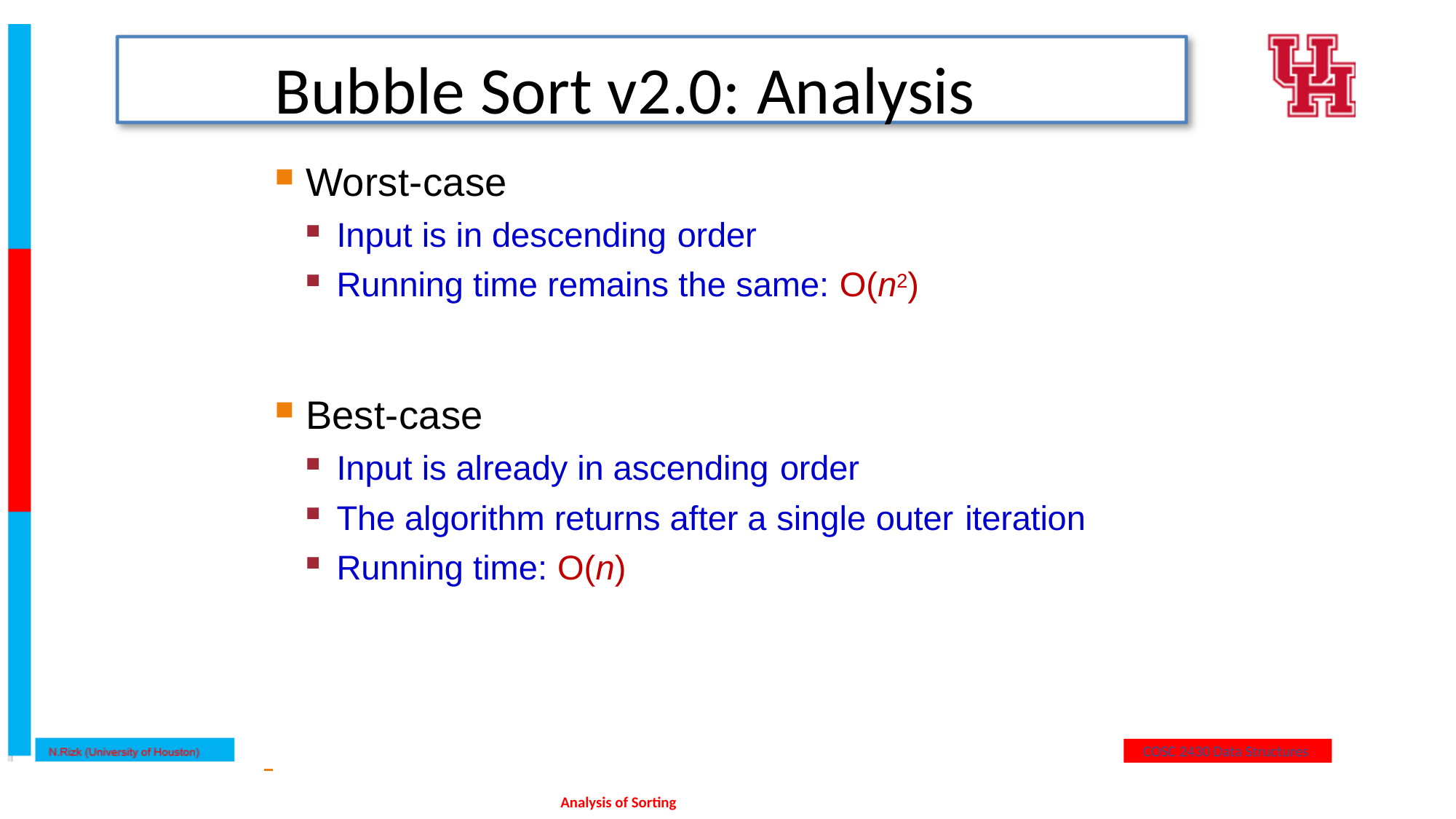

# Bubble Sort v2.0: Analysis
Worst-case
Input is in descending order
Running time remains the same: O(n2)

Best-case
Input is already in ascending order
The algorithm returns after a single outer iteration
Running time: O(n)